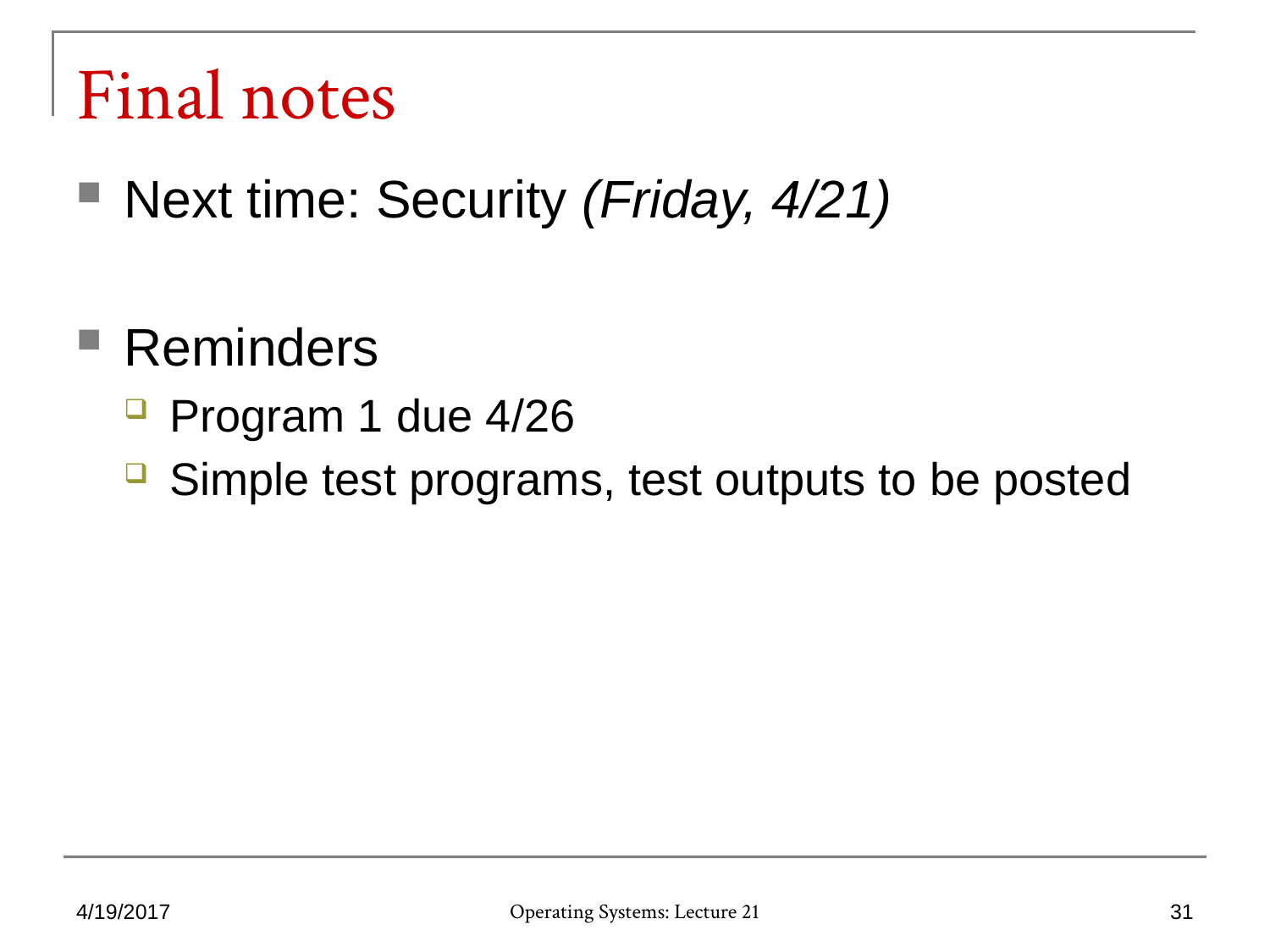

# Final notes
Next time: Security (Friday, 4/21)

Reminders
Program 1 due 4/26
Simple test programs, test outputs to be posted

4/19/2017
31
Operating Systems: Lecture 21